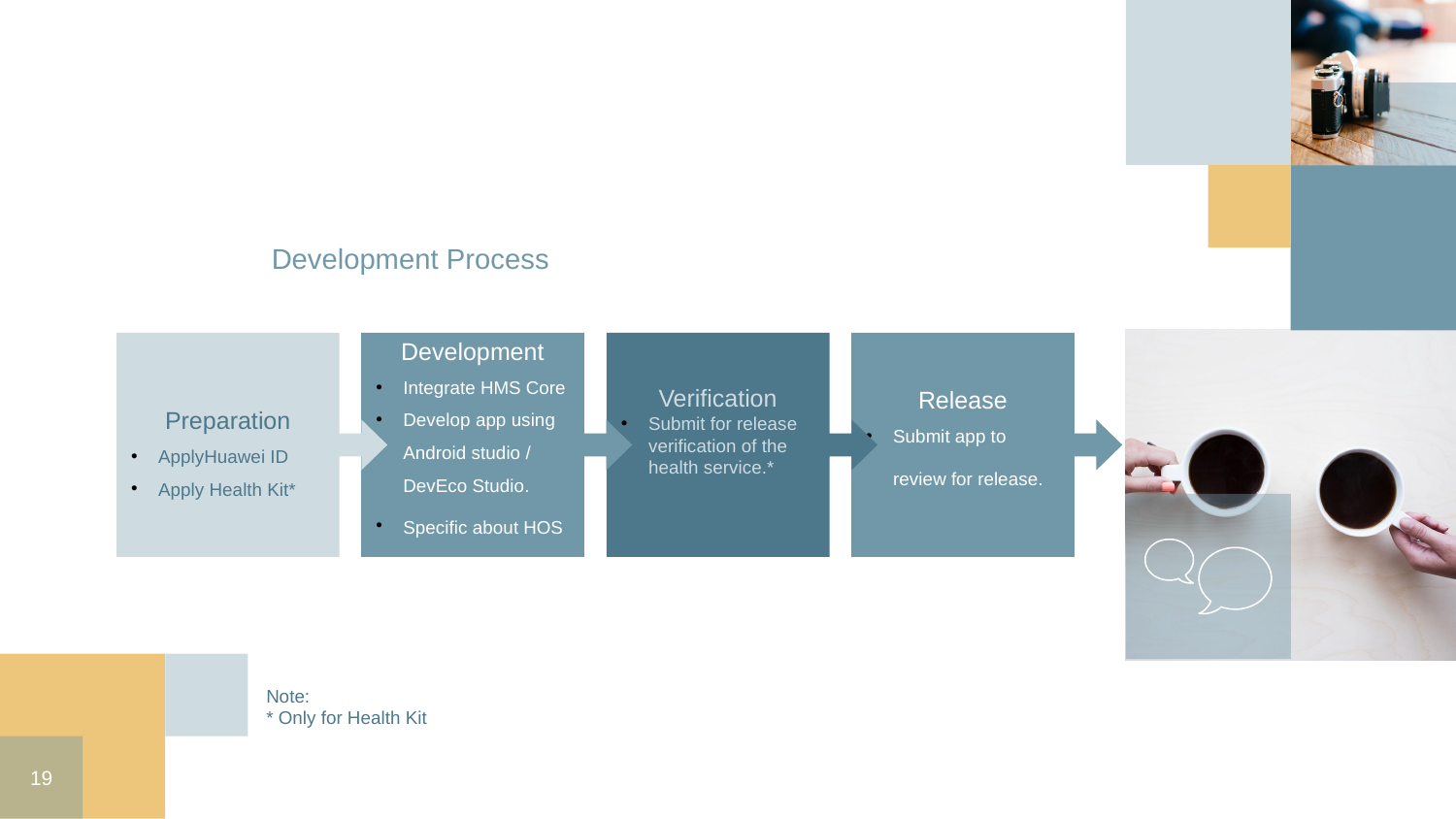

# Development Process
Preparation
ApplyHuawei ID
Apply Health Kit*
Development
Integrate HMS Core
Develop app using Android studio / DevEco Studio.
Specific about HOS

Verification
Submit for release verification of the health service.*

Release
Submit app to review for release.

Note:
* Only for Health Kit
19